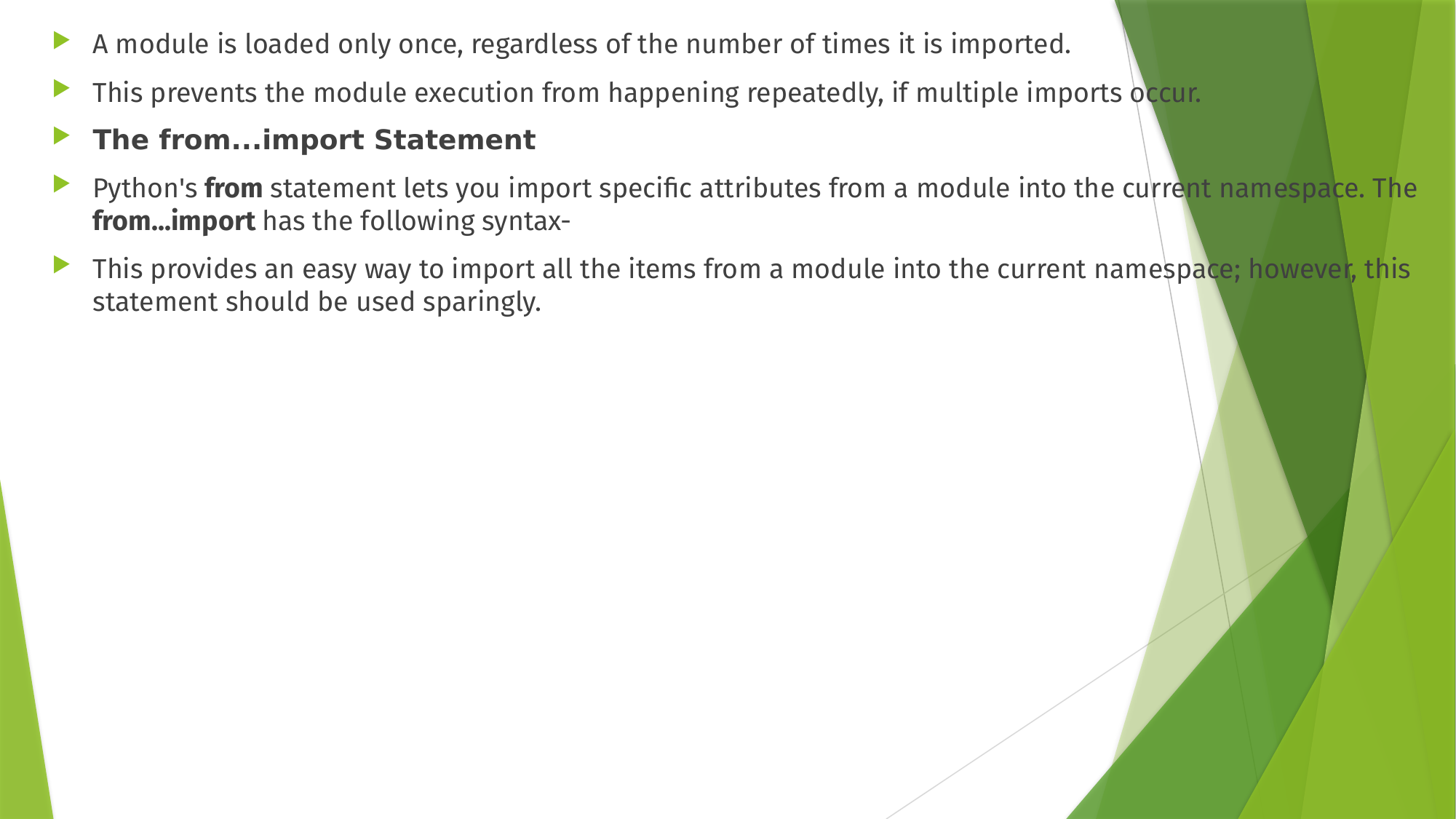

A module is loaded only once, regardless of the number of times it is imported.
This prevents the module execution from happening repeatedly, if multiple imports occur.
The from...import Statement
Python's from statement lets you import specific attributes from a module into the current namespace. The from...import has the following syntax-
This provides an easy way to import all the items from a module into the current namespace; however, this statement should be used sparingly.